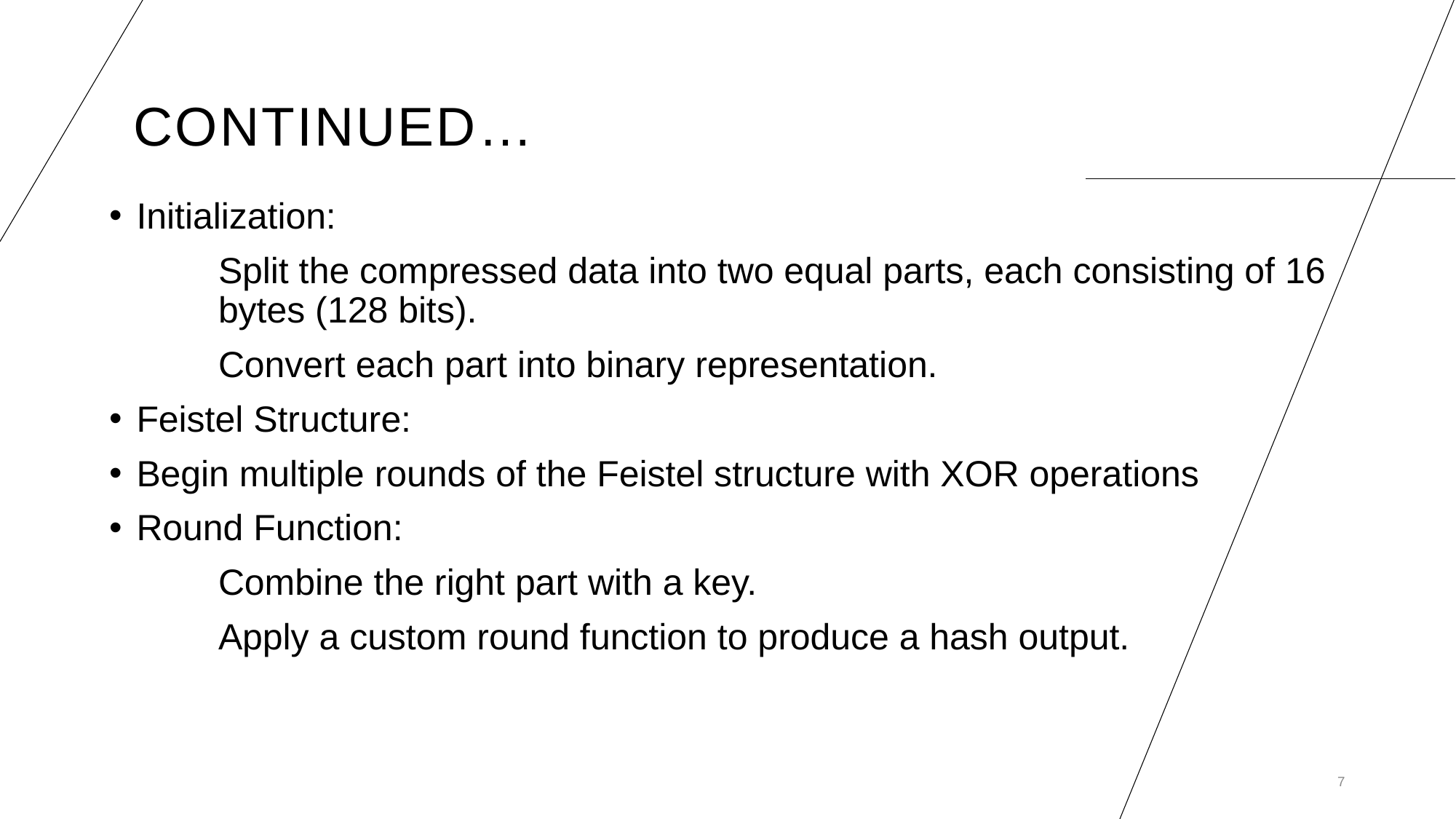

# Continued…
Initialization:
	Split the compressed data into two equal parts, each consisting of 16 	bytes (128 bits).
	Convert each part into binary representation.
Feistel Structure:
Begin multiple rounds of the Feistel structure with XOR operations
Round Function:
	Combine the right part with a key.
	Apply a custom round function to produce a hash output.

7